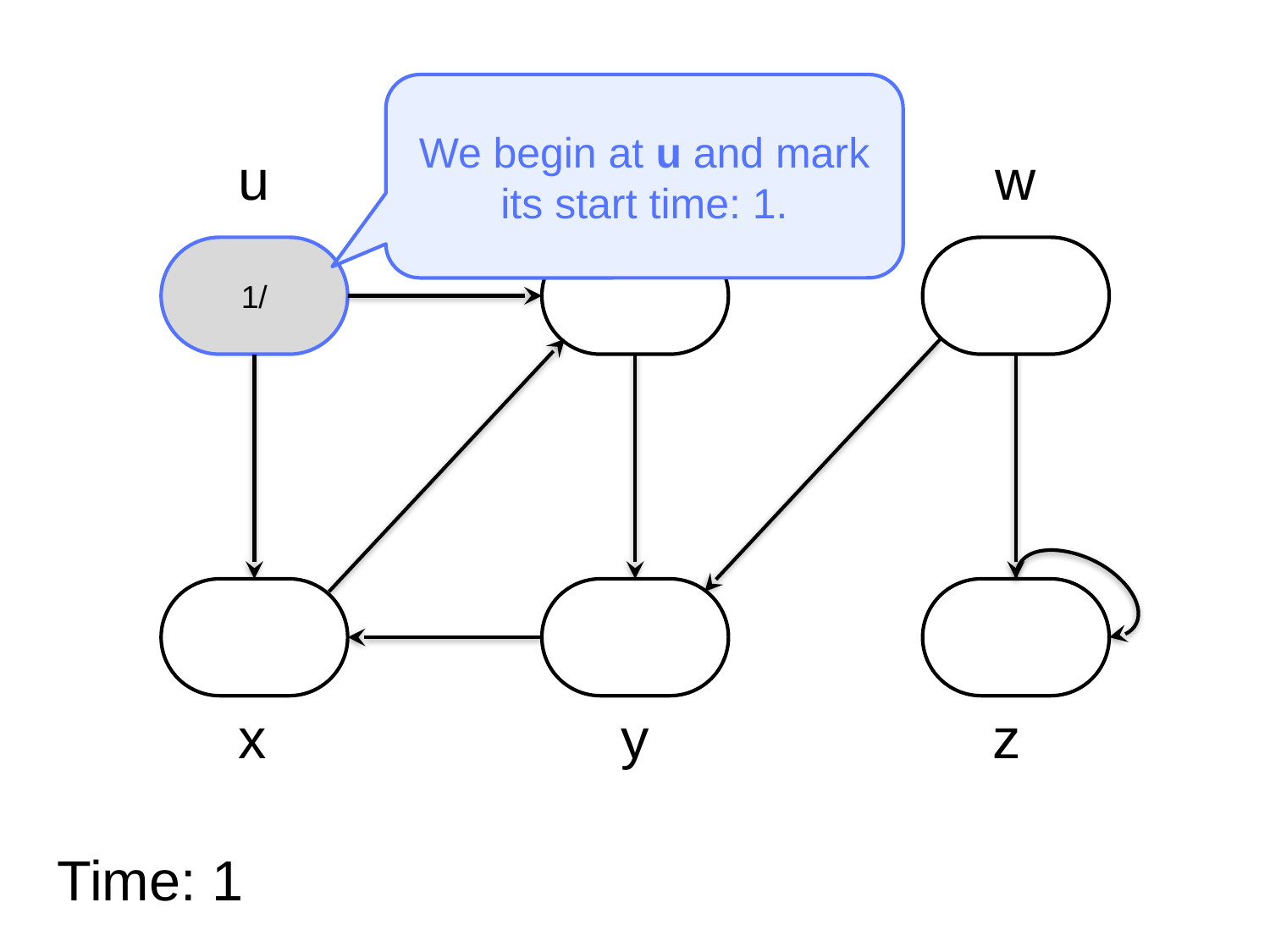

We begin at u and mark its start time: 1.
u
v
w
1/

x
y
z
Time: 1